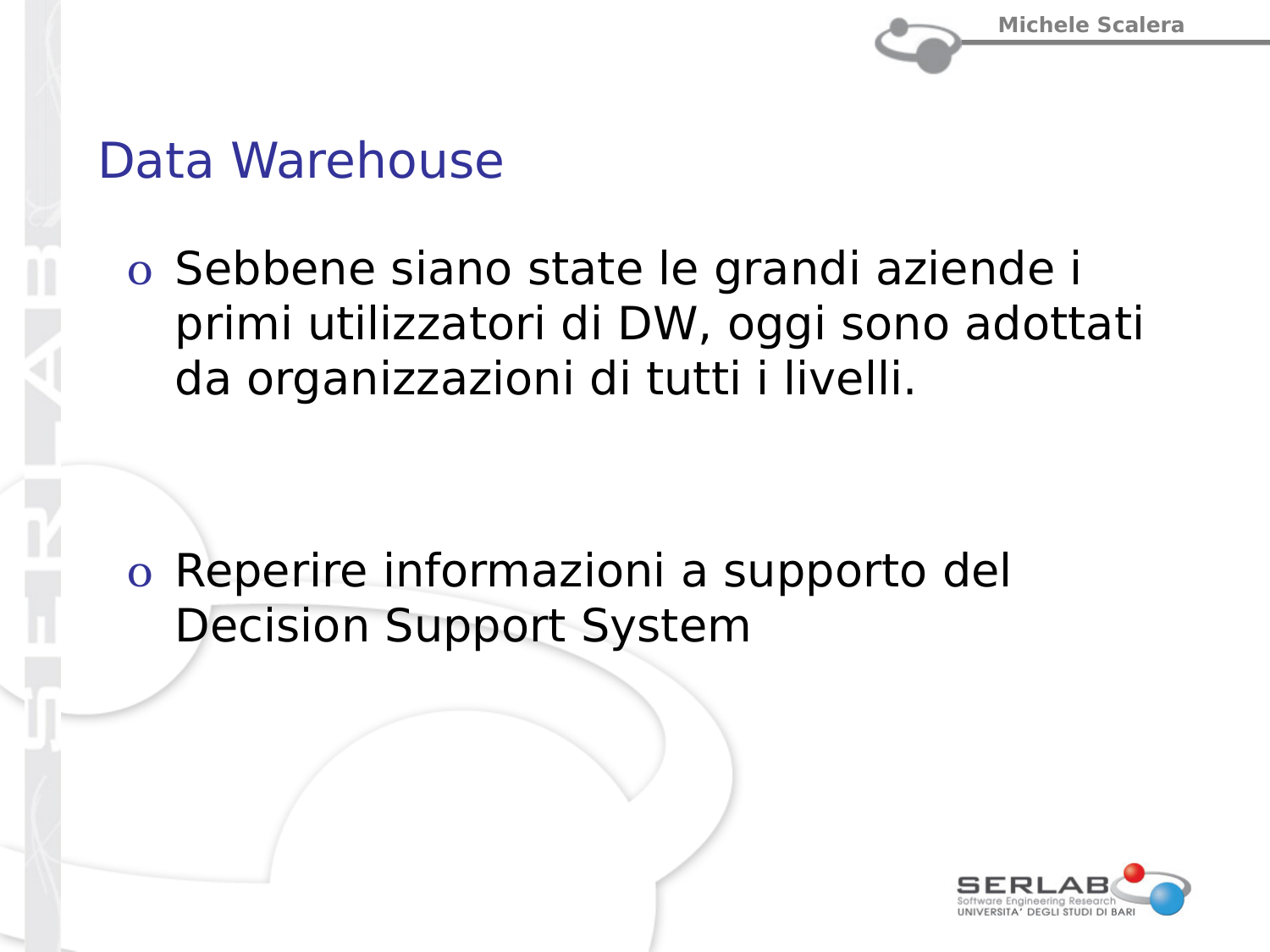

# Data Warehouse
Sebbene siano state le grandi aziende i primi utilizzatori di DW, oggi sono adottati da organizzazioni di tutti i livelli.

Reperire informazioni a supporto del Decision Support System

prof. Michele Scalera